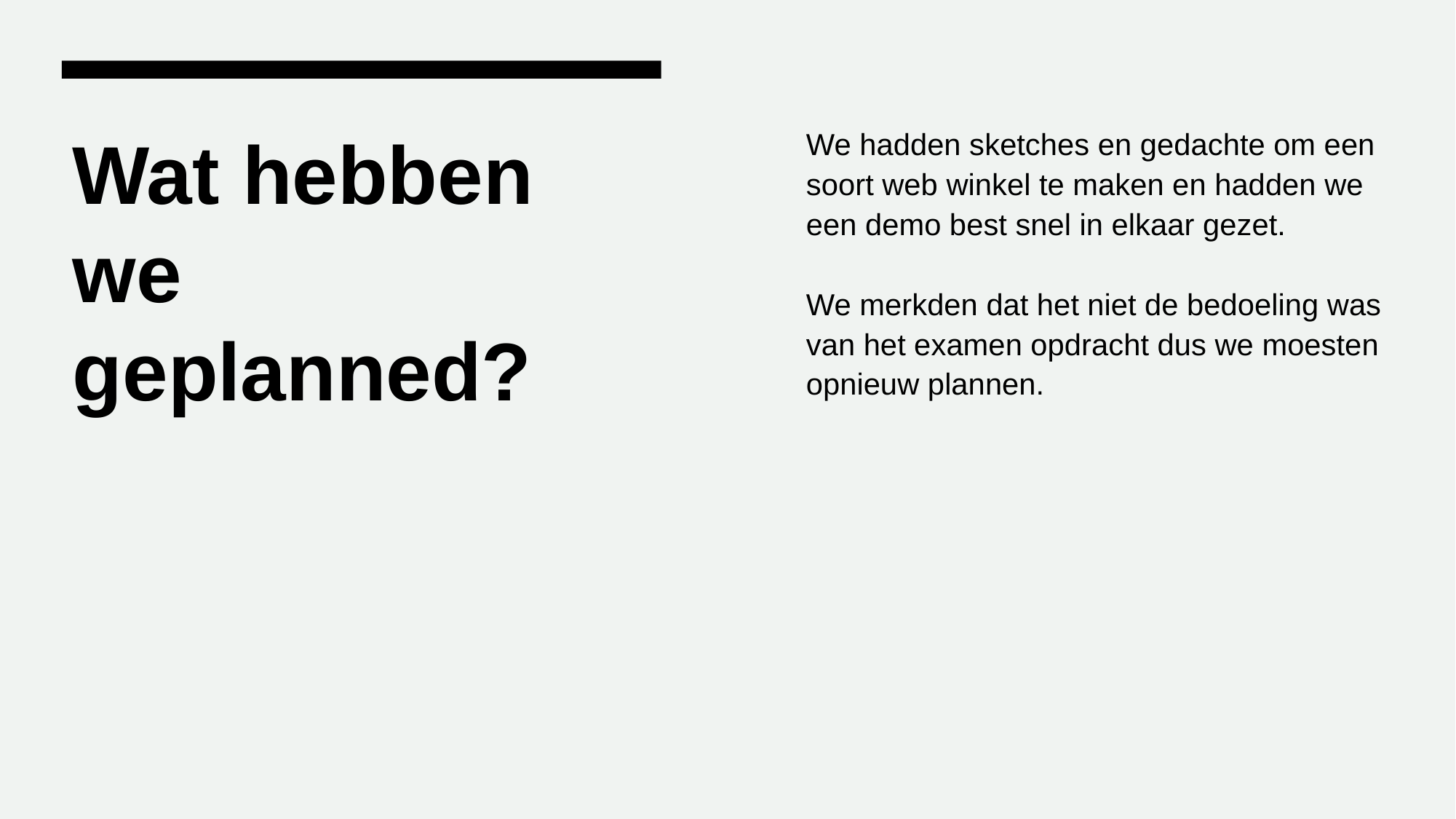

We hadden sketches en gedachte om een soort web winkel te maken en hadden we een demo best snel in elkaar gezet.
We merkden dat het niet de bedoeling was van het examen opdracht dus we moesten opnieuw plannen.
# Wat hebben we geplanned?